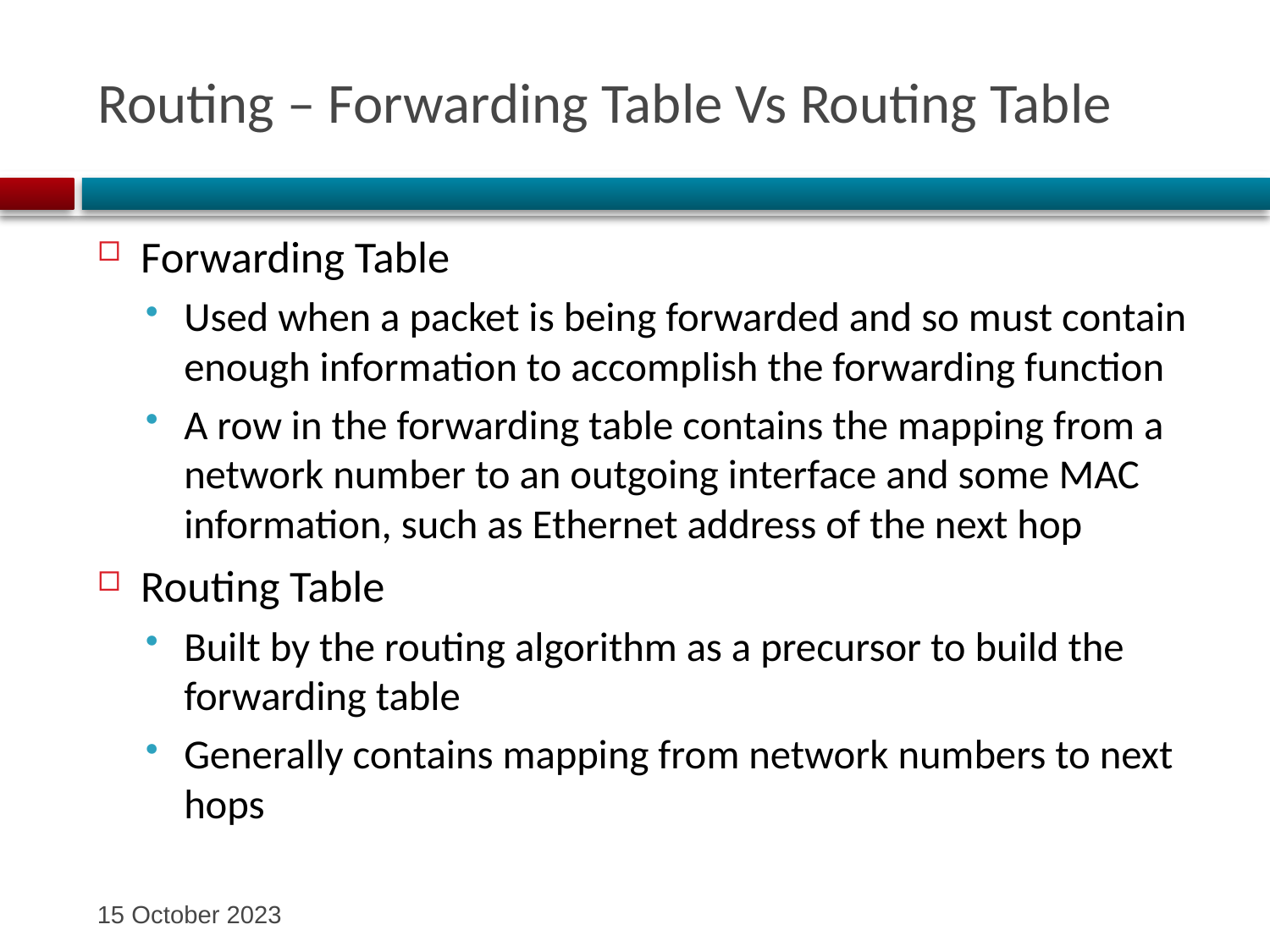

# Routing – Forwarding Table Vs Routing Table
Forwarding Table
Used when a packet is being forwarded and so must contain enough information to accomplish the forwarding function
A row in the forwarding table contains the mapping from a network number to an outgoing interface and some MAC information, such as Ethernet address of the next hop
Routing Table
Built by the routing algorithm as a precursor to build the forwarding table
Generally contains mapping from network numbers to next hops
15 October 2023